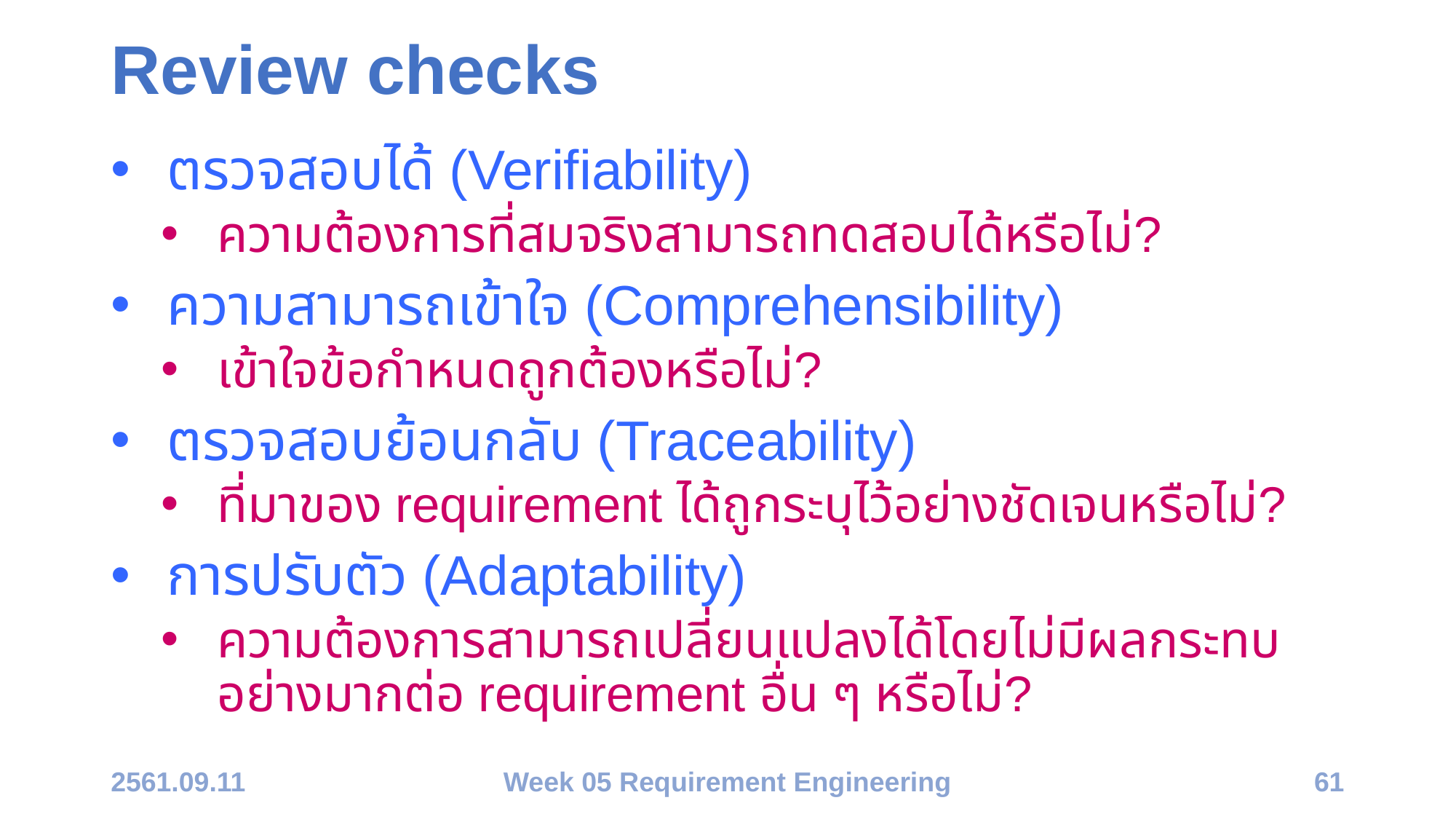

# Review checks
ตรวจสอบได้ (Verifiability)
ความต้องการที่สมจริงสามารถทดสอบได้หรือไม่?
ความสามารถเข้าใจ (Comprehensibility)
เข้าใจข้อกำหนดถูกต้องหรือไม่?
ตรวจสอบย้อนกลับ (Traceability)
ที่มาของ requirement ได้ถูกระบุไว้อย่างชัดเจนหรือไม่?
การปรับตัว (Adaptability)
ความต้องการสามารถเปลี่ยนแปลงได้โดยไม่มีผลกระทบอย่างมากต่อ requirement อื่น ๆ หรือไม่?

2561.09.11
Week 05 Requirement Engineering
61